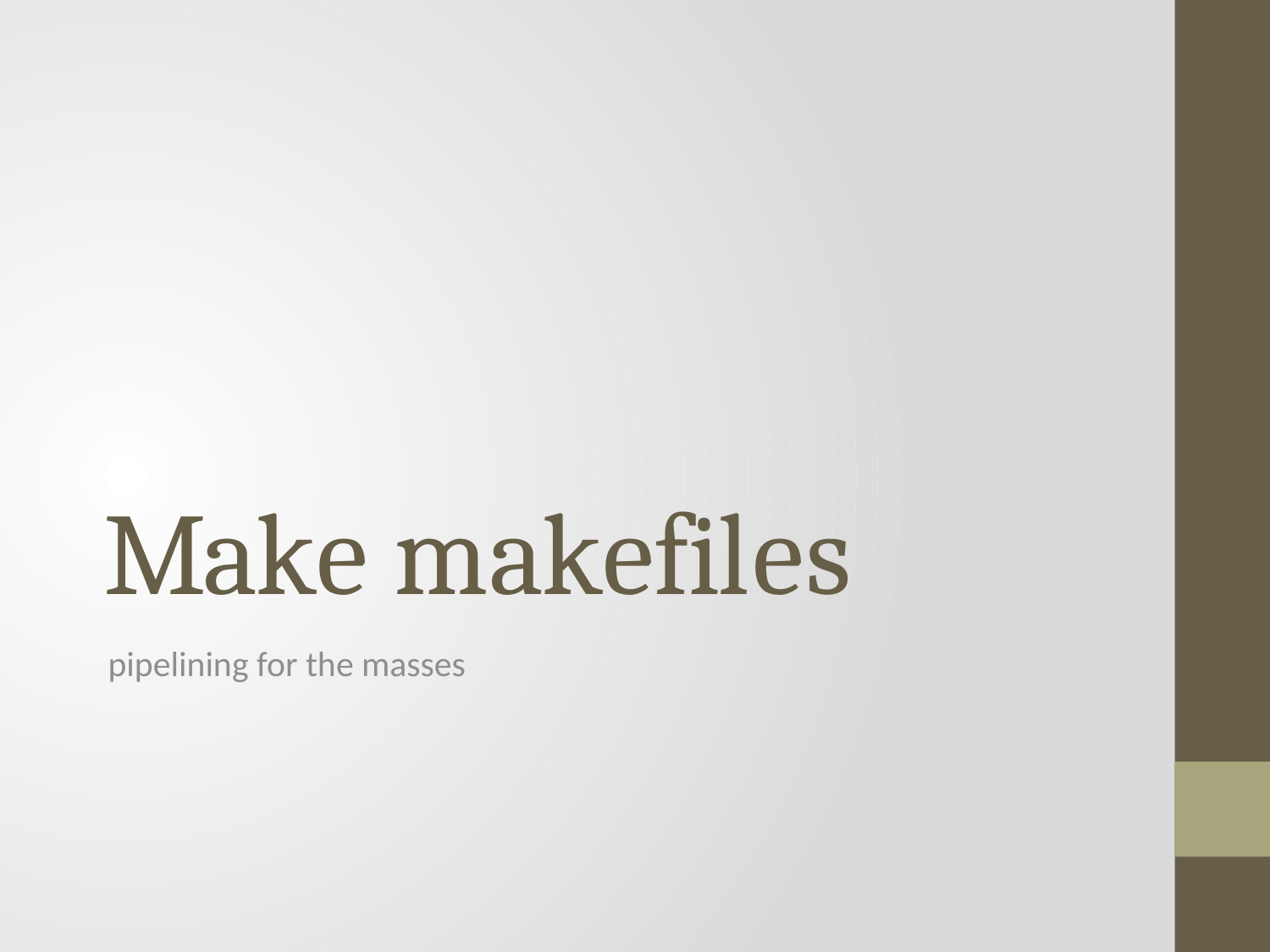

# Make makefiles
pipelining for the masses